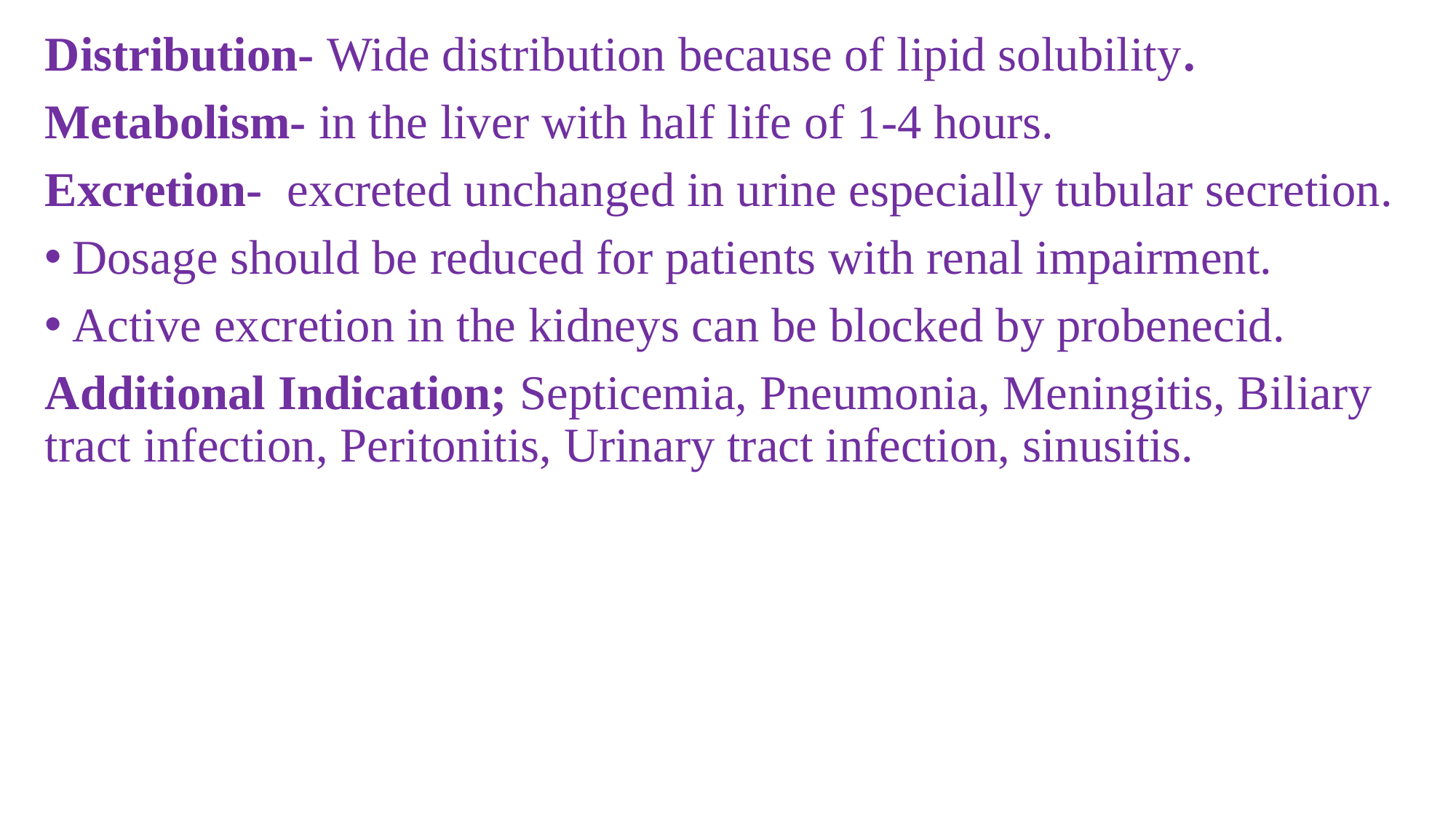

Distribution- Wide distribution because of lipid solubility.
Metabolism- in the liver with half life of 1-4 hours.
Excretion-  excreted unchanged in urine especially tubular secretion.
Dosage should be reduced for patients with renal impairment.
Active excretion in the kidneys can be blocked by probenecid.
Additional Indication; Septicemia, Pneumonia, Meningitis, Biliary tract infection, Peritonitis, Urinary tract infection, sinusitis.